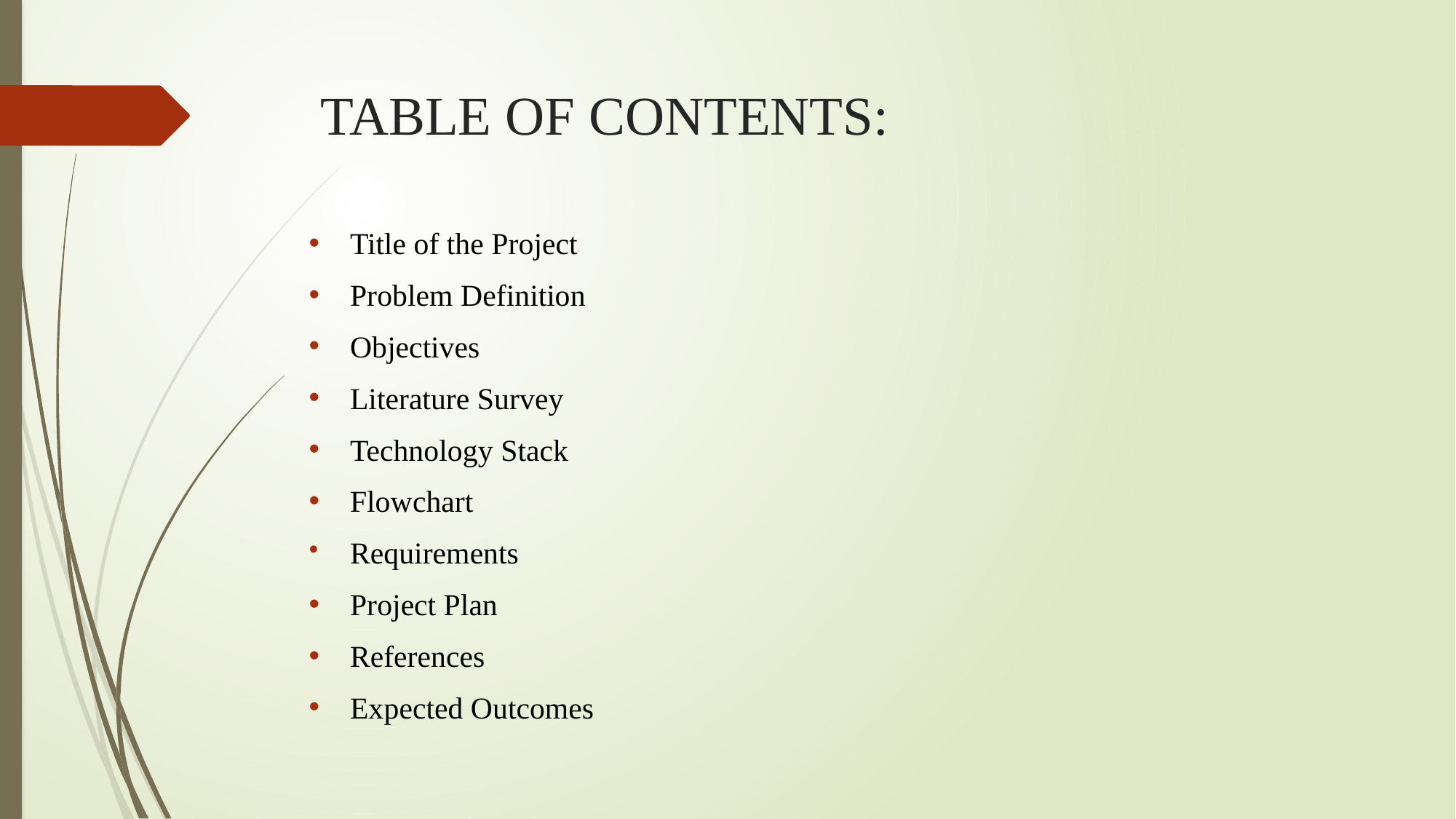

# Table of contents:
Title of the Project
Problem Definition
Objectives
Literature Survey
Technology Stack
Flowchart
Requirements
Project Plan
References
Expected Outcomes